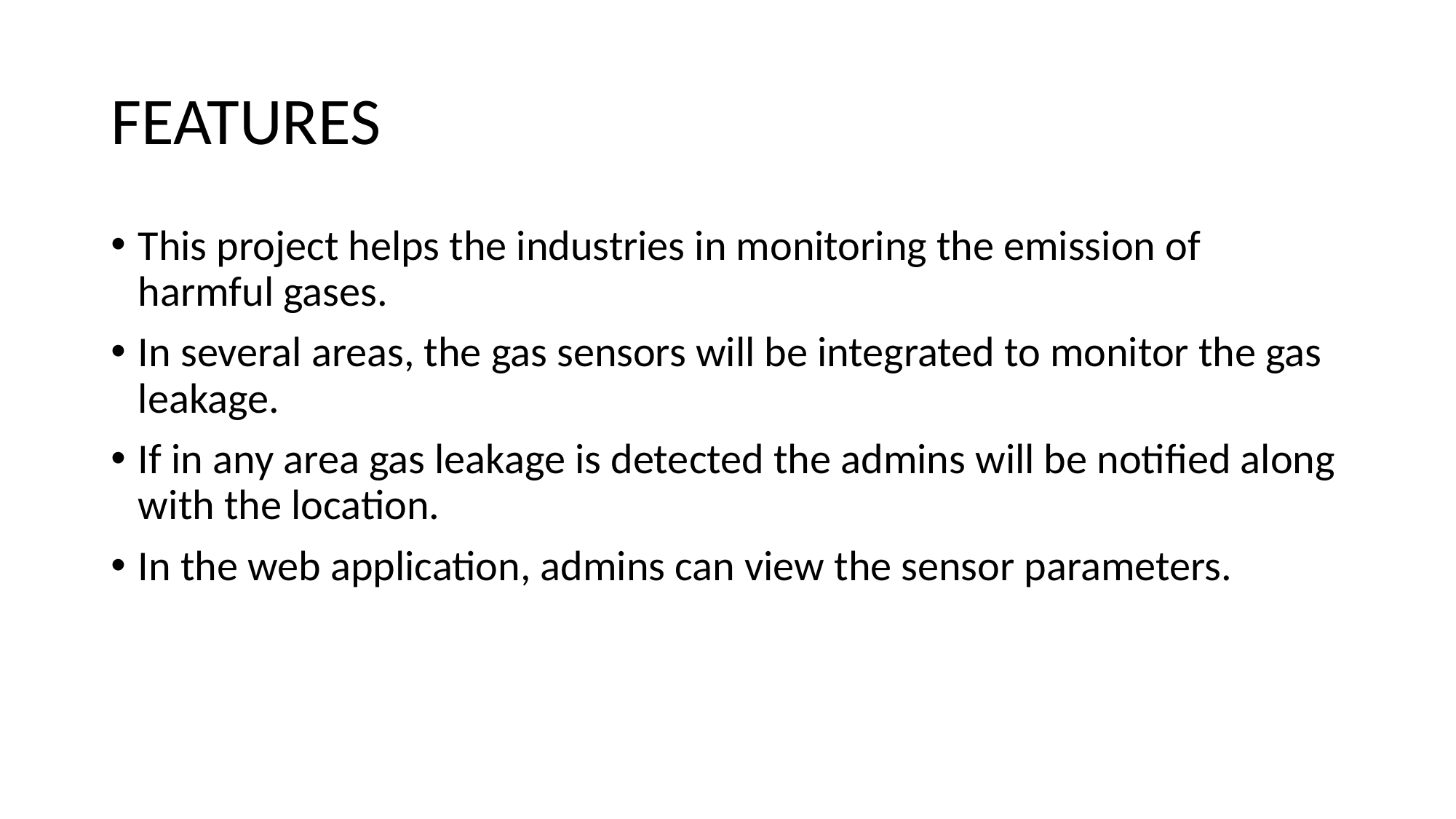

# FEATURES
This project helps the industries in monitoring the emission of harmful gases.
In several areas, the gas sensors will be integrated to monitor the gas leakage.
If in any area gas leakage is detected the admins will be notified along with the location.
In the web application, admins can view the sensor parameters.